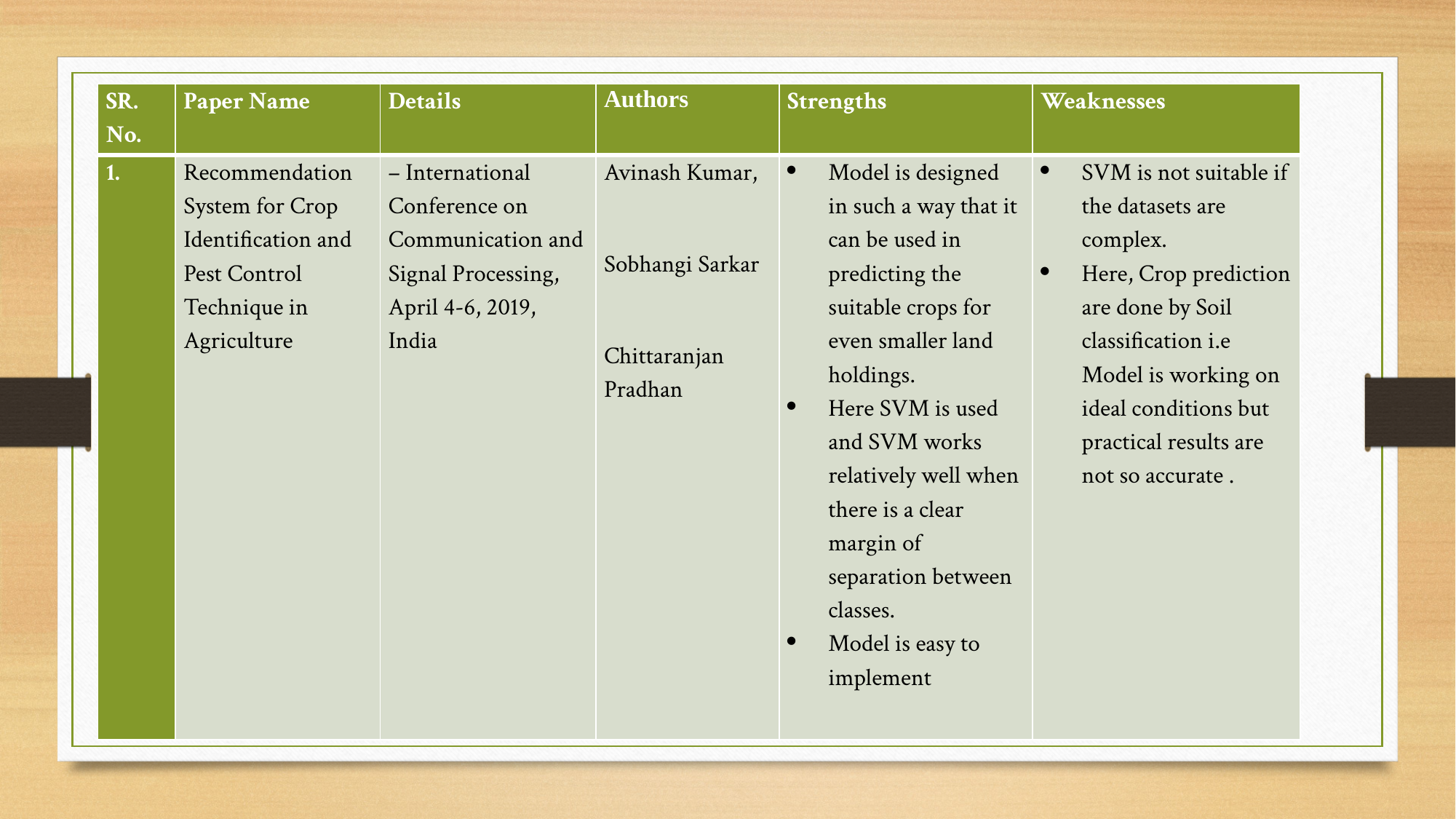

#
| SR. No. | Paper Name | Details | Authors | Strengths | Weaknesses |
| --- | --- | --- | --- | --- | --- |
| 1. | Recommendation System for Crop Identification and Pest Control Technique in Agriculture | – International Conference on Communication and Signal Processing, April 4-6, 2019, India | Avinash Kumar,   Sobhangi Sarkar   Chittaranjan Pradhan | Model is designed in such a way that it can be used in predicting the suitable crops for even smaller land holdings. Here SVM is used and SVM works relatively well when there is a clear margin of separation between classes. Model is easy to implement | SVM is not suitable if the datasets are complex. Here, Crop prediction are done by Soil classification i.e Model is working on ideal conditions but practical results are not so accurate . |
7